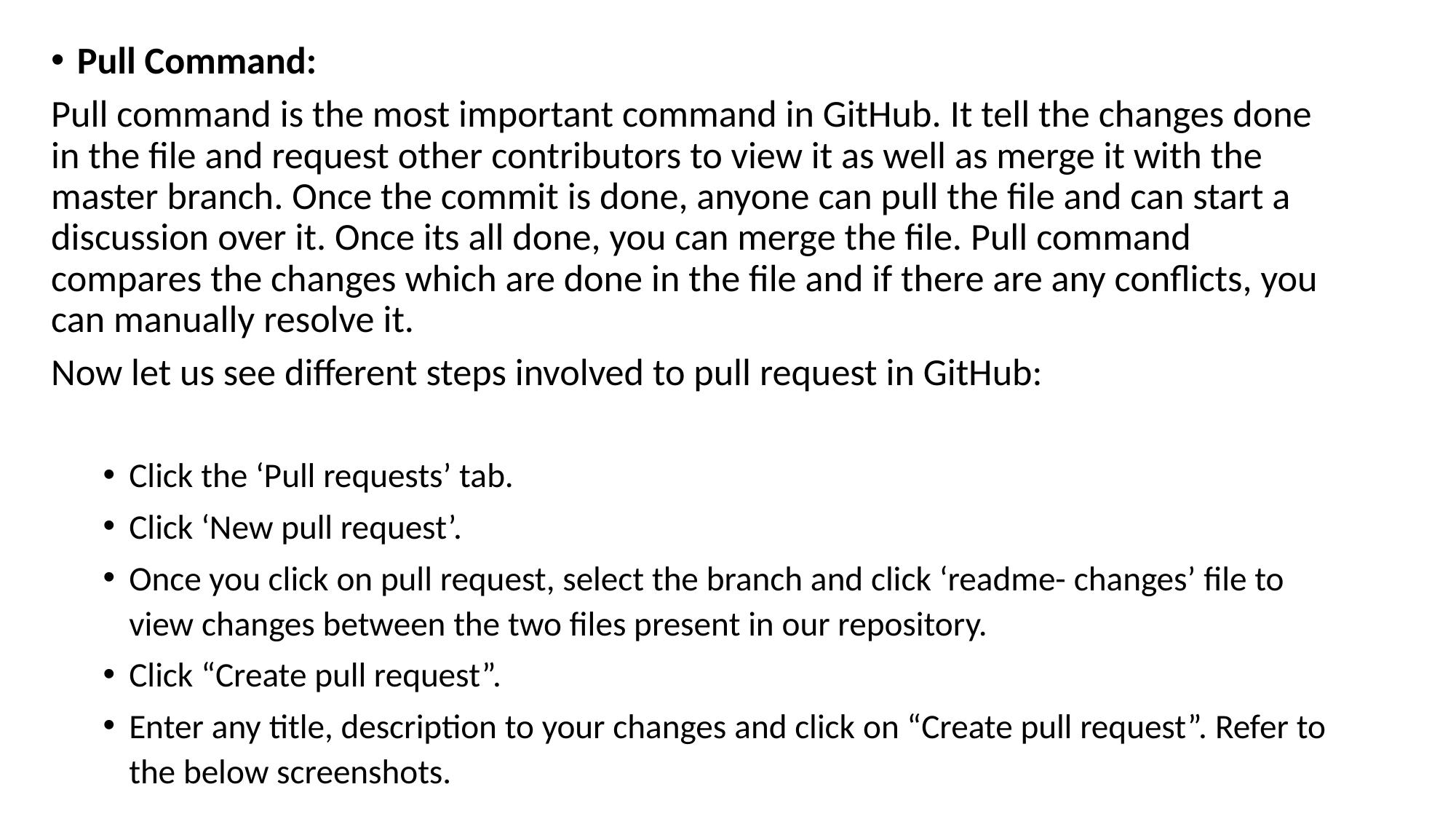

Pull Command:
Pull command is the most important command in GitHub. It tell the changes done in the file and request other contributors to view it as well as merge it with the master branch. Once the commit is done, anyone can pull the file and can start a discussion over it. Once its all done, you can merge the file. Pull command compares the changes which are done in the file and if there are any conflicts, you can manually resolve it.
Now let us see different steps involved to pull request in GitHub:

Click the ‘Pull requests’ tab.
Click ‘New pull request’.
Once you click on pull request, select the branch and click ‘readme- changes’ file to view changes between the two files present in our repository.
Click “Create pull request”.
Enter any title, description to your changes and click on “Create pull request”. Refer to the below screenshots.